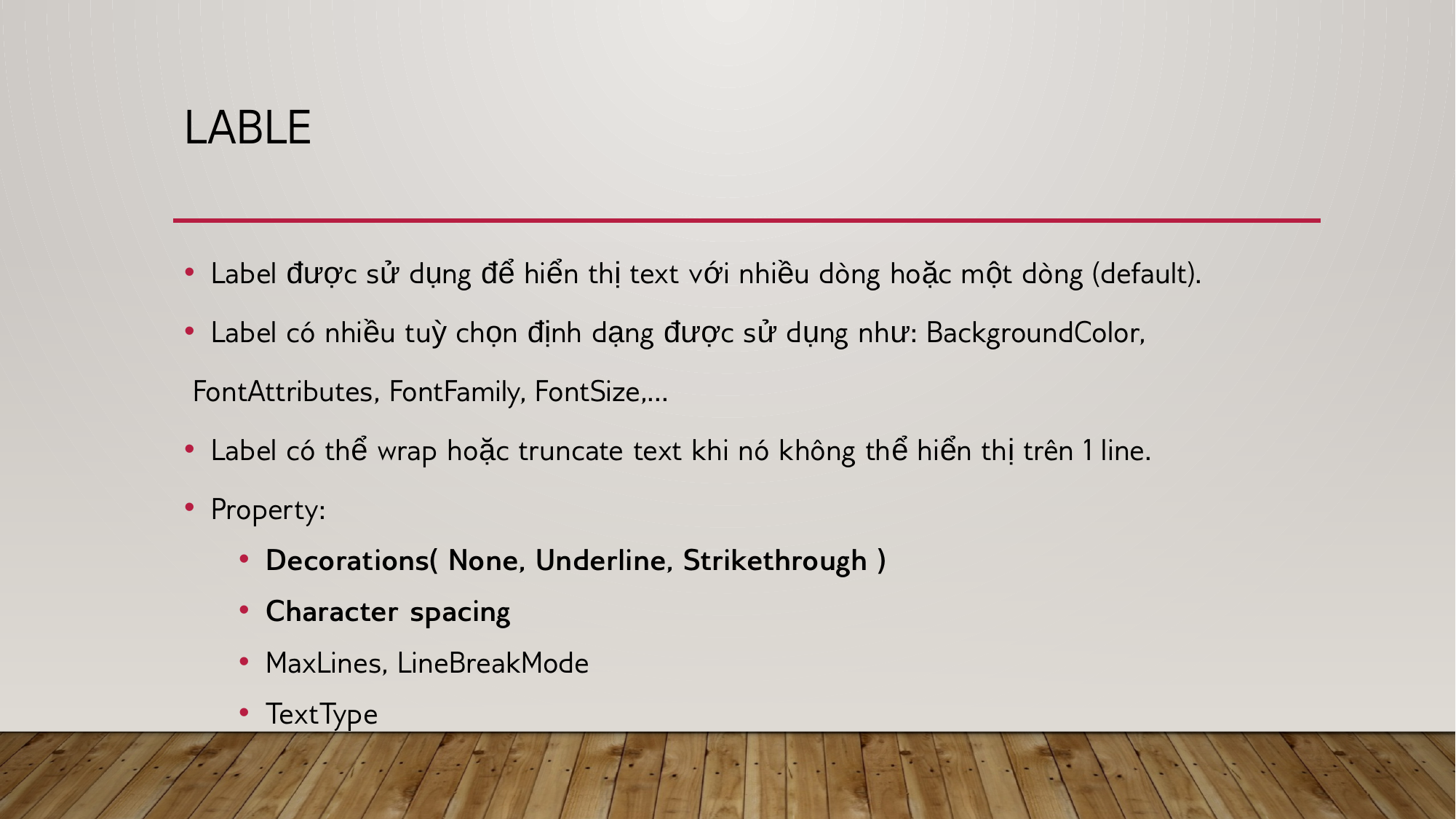

# lable
Label được sử dụng để hiển thị text với nhiều dòng hoặc một dòng (default).
Label có nhiều tuỳ chọn định dạng được sử dụng như: BackgroundColor,
 FontAttributes, FontFamily, FontSize,...
Label có thể wrap hoặc truncate text khi nó không thể hiển thị trên 1 line.
Property:
Decorations( None, Underline, Strikethrough )
Character spacing
MaxLines, LineBreakMode
TextType